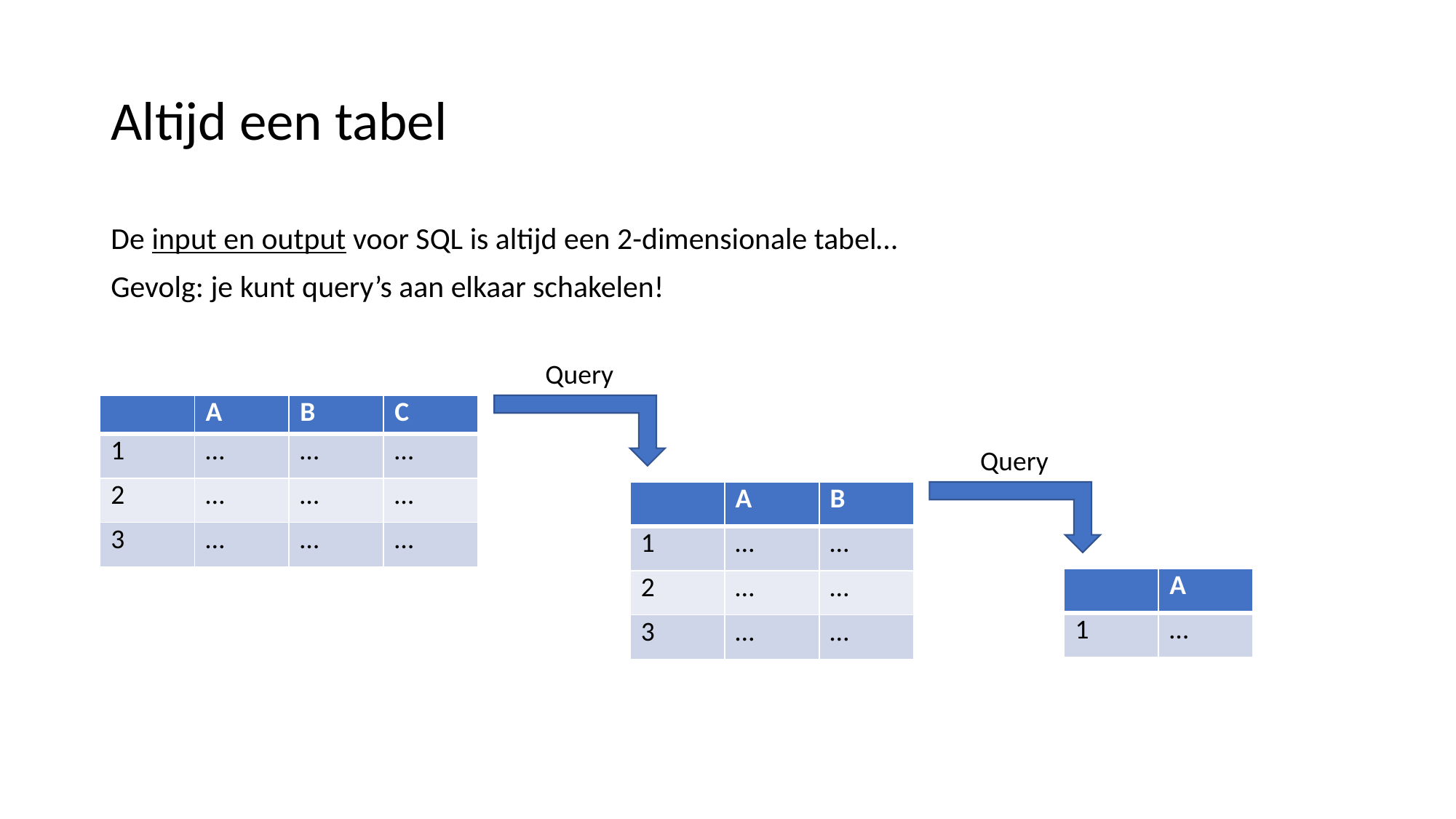

# Altijd een tabel
De input en output voor SQL is altijd een 2-dimensionale tabel…
Gevolg: je kunt query’s aan elkaar schakelen!

Query
|  | A | B | C |
| --- | --- | --- | --- |
| 1 | … | … | … |
| 2 | … | … | … |
| 3 | … | … | … |

Query
|  | A | B |
| --- | --- | --- |
| 1 | … | … |
| 2 | … | … |
| 3 | … | … |

|  | A |
| --- | --- |
| 1 | … |